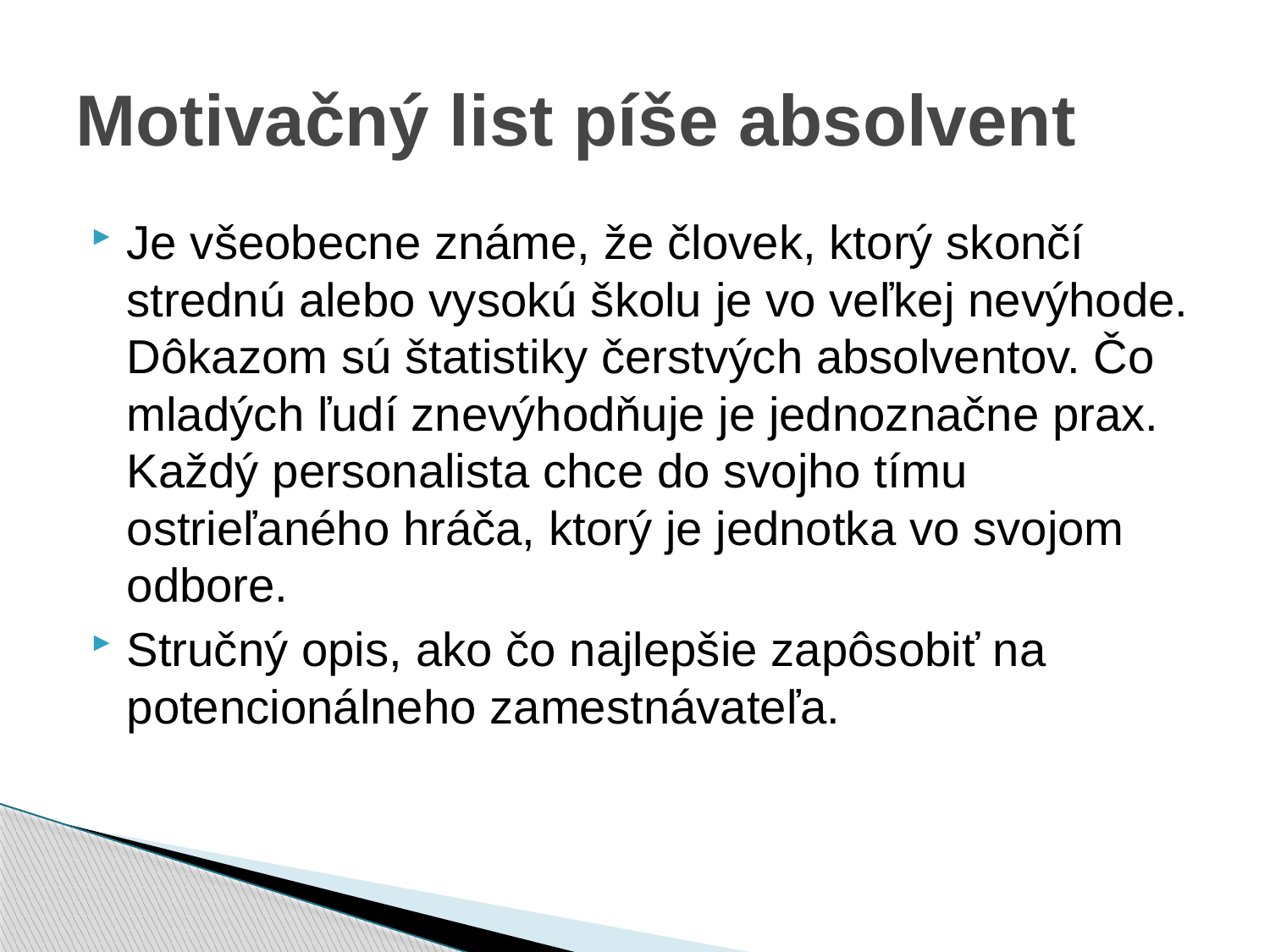

# Motivačný list píše absolvent
Je všeobecne známe, že človek, ktorý skončí strednú alebo vysokú školu je vo veľkej nevýhode. Dôkazom sú štatistiky čerstvých absolventov. Čo mladých ľudí znevýhodňuje je jednoznačne prax. Každý personalista chce do svojho tímu ostrieľaného hráča, ktorý je jednotka vo svojom odbore.
Stručný opis, ako čo najlepšie zapôsobiť na potencionálneho zamestnávateľa.